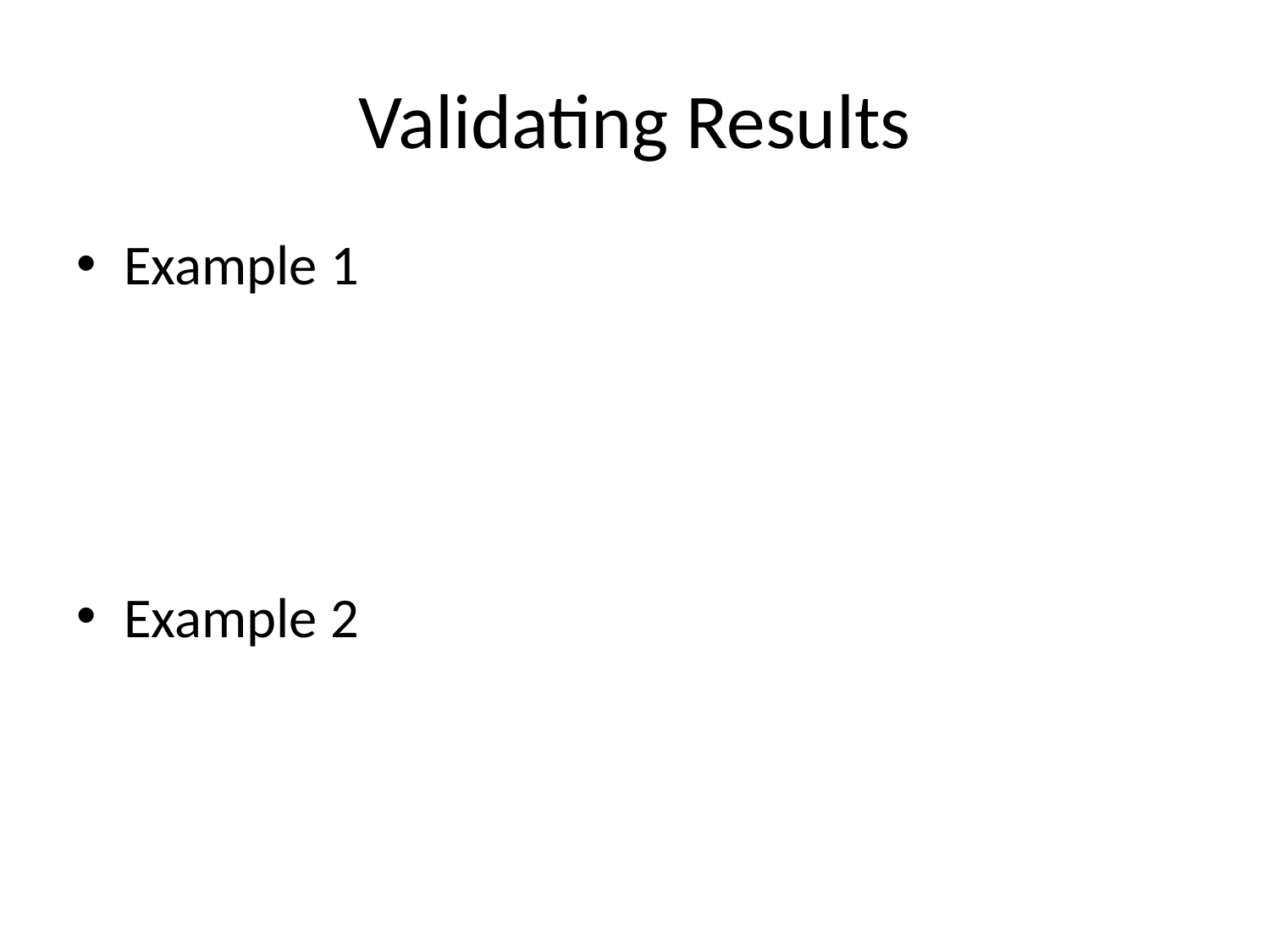

# Validating Results
Example 1
Example 2